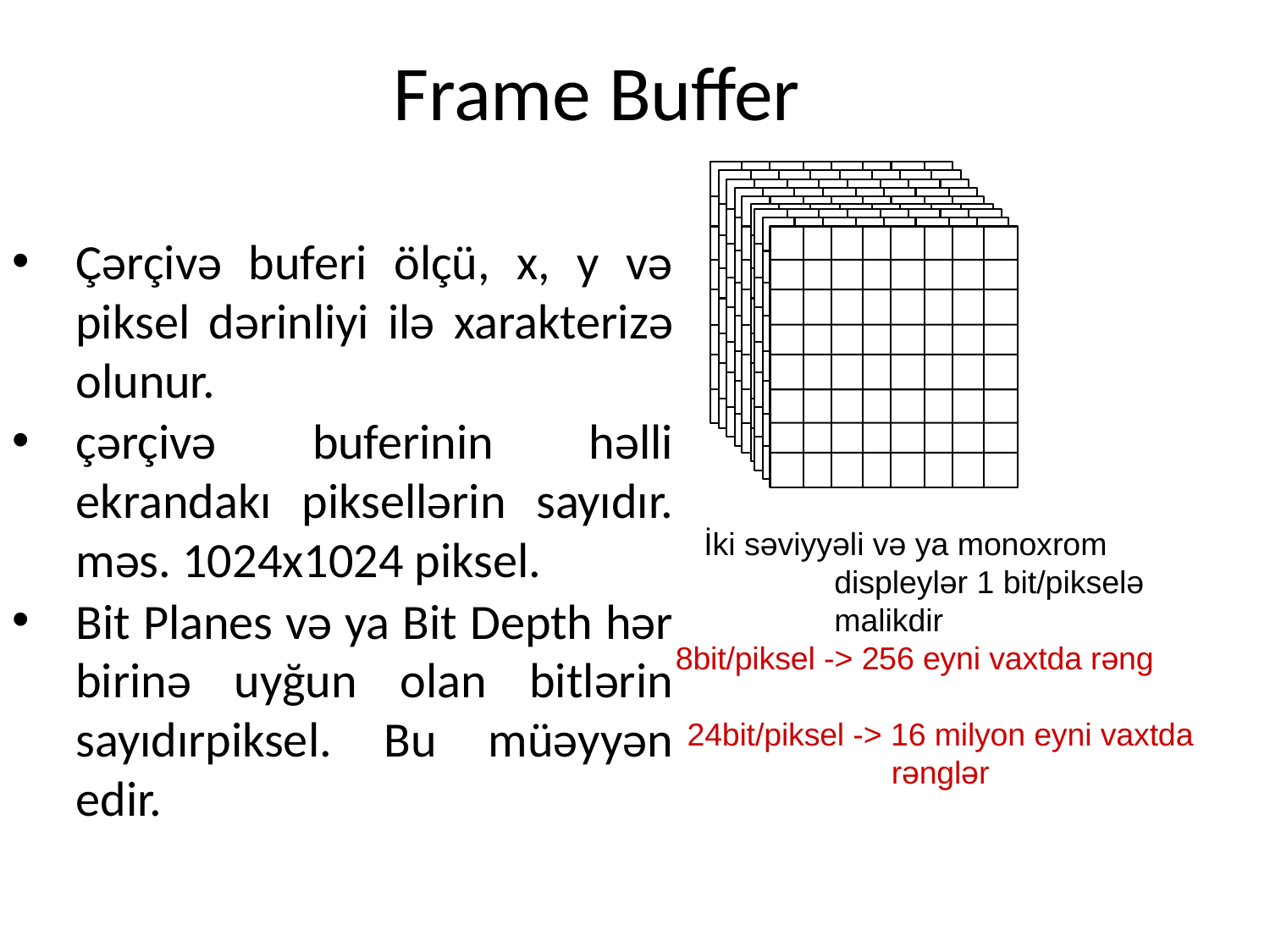

# Frame Buffer

Çərçivə buferi ölçü, x, y və piksel dərinliyi ilə xarakterizə olunur.
çərçivə buferinin həlli ekrandakı piksellərin sayıdır. məs. 1024x1024 piksel.
Bit Planes və ya Bit Depth hər birinə uyğun olan bitlərin sayıdırpiksel. Bu müəyyən edir.
İki səviyyəli və ya monoxrom displeylər 1 bit/pikselə malikdir
8bit/piksel -> 256 eyni vaxtda rəng
24bit/piksel -> 16 milyon eyni vaxtda rənglər